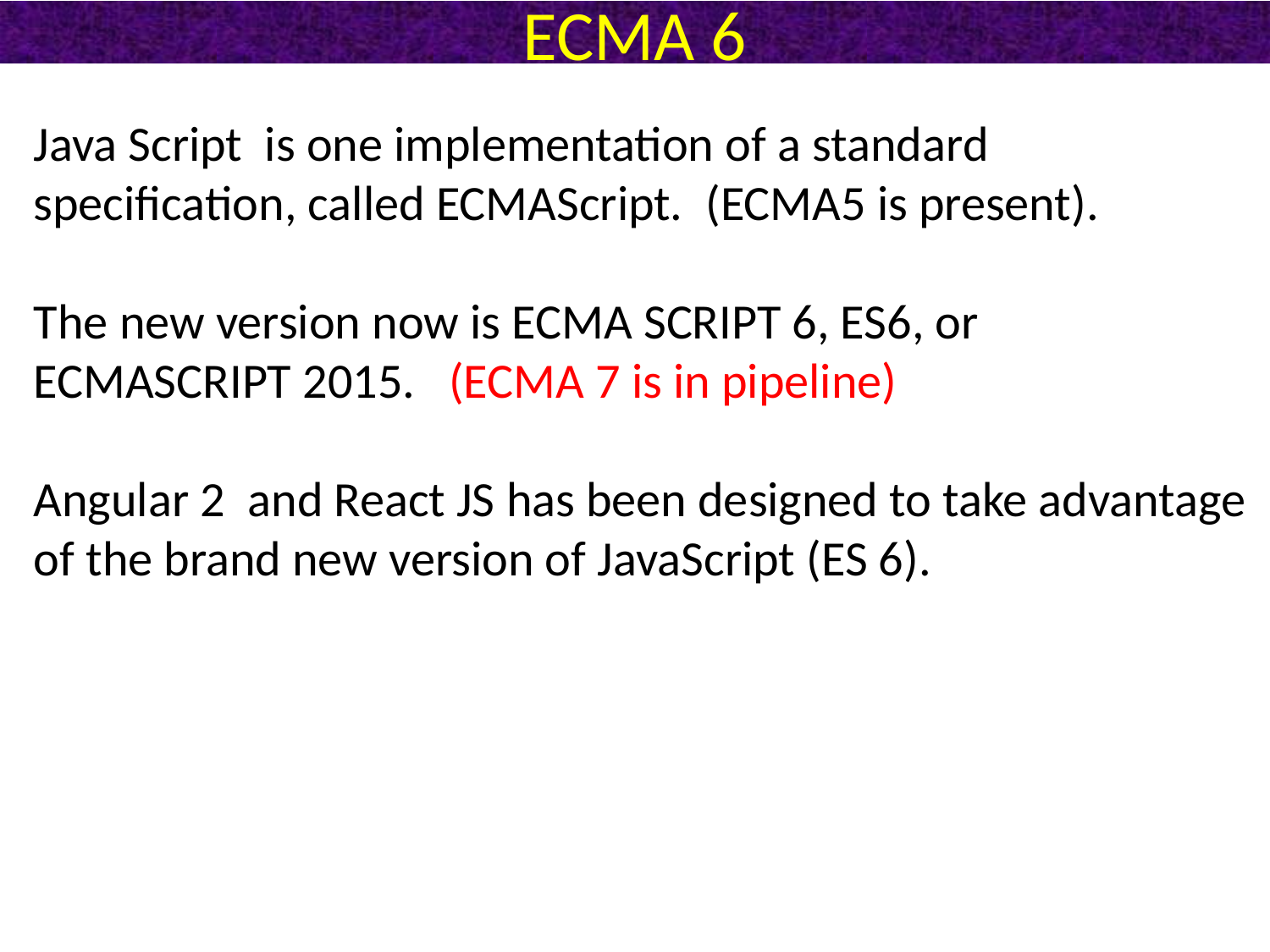

# ECMA 6
Java Script  is one implementation of a standard specification, called ECMAScript.  (ECMA5 is present).

The new version now is ECMA SCRIPT 6, ES6, or
ECMASCRIPT 2015.   (ECMA 7 is in pipeline)

Angular 2  and React JS has been designed to take advantage of the brand new version of JavaScript (ES 6).